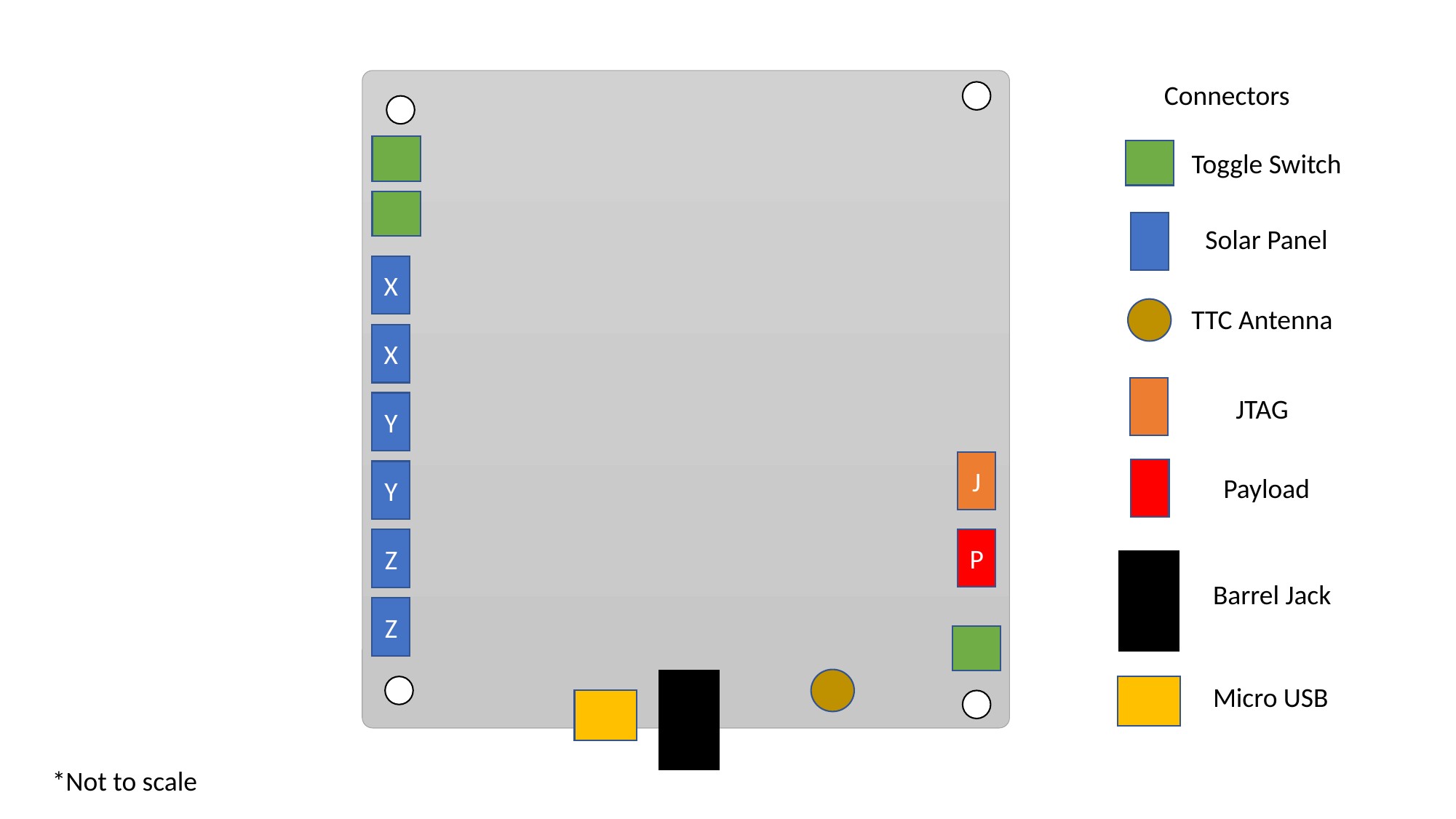

Connectors

Toggle Switch

Solar Panel
X
TTC Antenna

X

JTAG
Y
J

Y
Payload
P
Z

Barrel Jack
Z

Micro USB

*Not to scale